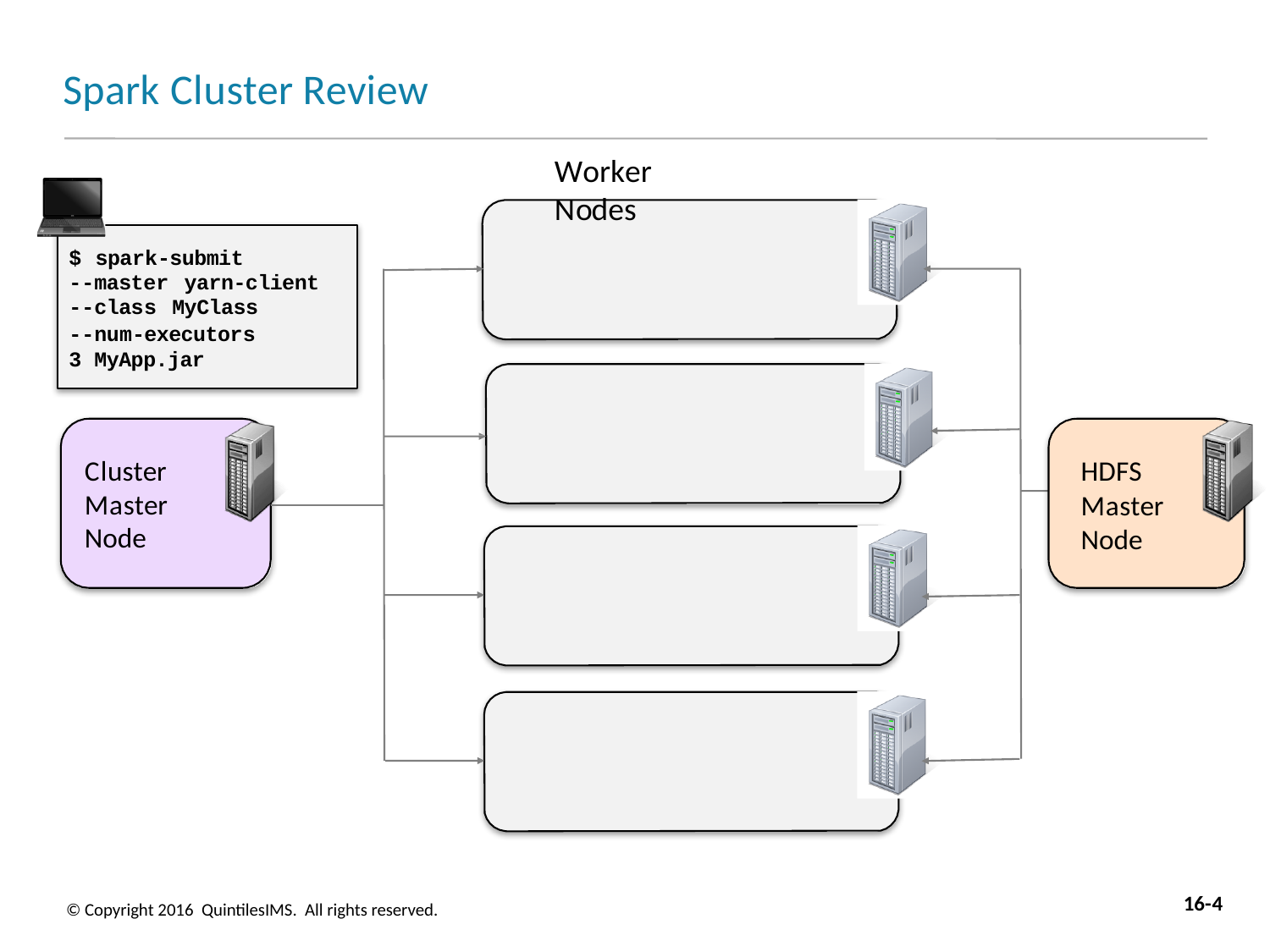

# Spark Cluster Review
Worker Nodes

$ spark-submit
--master yarn-client
--class MyClass
--num-executors	3 MyApp.jar

Cluster Master Node
HDFS
Master Node

16-4
© Copyright 2016  QuintilesIMS.  All rights reserved.